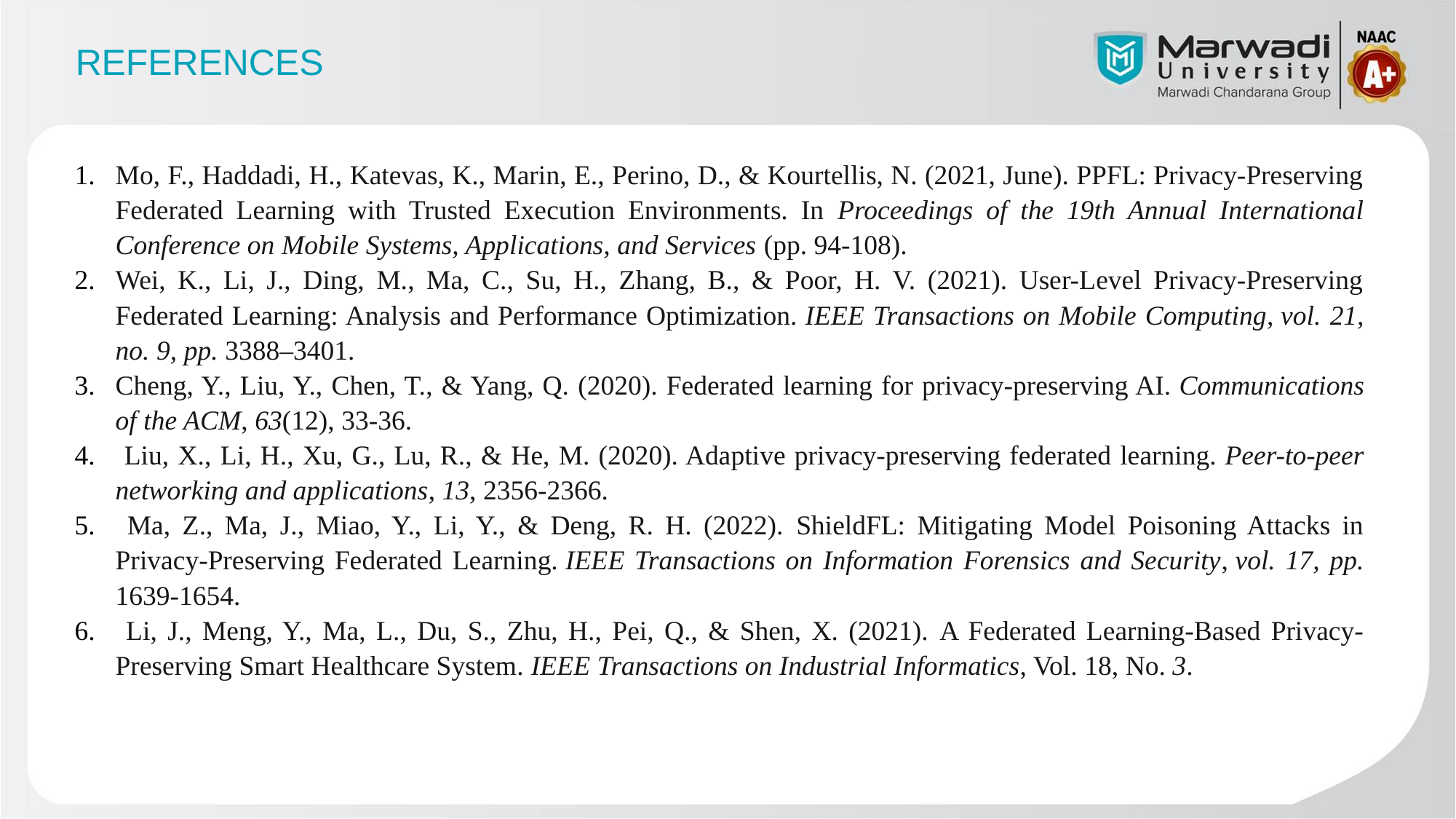

# REFERENCES
Mo, F., Haddadi, H., Katevas, K., Marin, E., Perino, D., & Kourtellis, N. (2021, June). PPFL: Privacy-Preserving Federated Learning with Trusted Execution Environments. In Proceedings of the 19th Annual International Conference on Mobile Systems, Applications, and Services (pp. 94-108).
Wei, K., Li, J., Ding, M., Ma, C., Su, H., Zhang, B., & Poor, H. V. (2021). User-Level Privacy-Preserving Federated Learning: Analysis and Performance Optimization. IEEE Transactions on Mobile Computing, vol. 21, no. 9, pp. 3388–3401.
Cheng, Y., Liu, Y., Chen, T., & Yang, Q. (2020). Federated learning for privacy-preserving AI. Communications of the ACM, 63(12), 33-36.
 Liu, X., Li, H., Xu, G., Lu, R., & He, M. (2020). Adaptive privacy-preserving federated learning. Peer-to-peer networking and applications, 13, 2356-2366.
 Ma, Z., Ma, J., Miao, Y., Li, Y., & Deng, R. H. (2022). ShieldFL: Mitigating Model Poisoning Attacks in Privacy-Preserving Federated Learning. IEEE Transactions on Information Forensics and Security, vol. 17, pp. 1639-1654.
 Li, J., Meng, Y., Ma, L., Du, S., Zhu, H., Pei, Q., & Shen, X. (2021). A Federated Learning-Based Privacy-Preserving Smart Healthcare System. IEEE Transactions on Industrial Informatics, Vol. 18, No. 3.